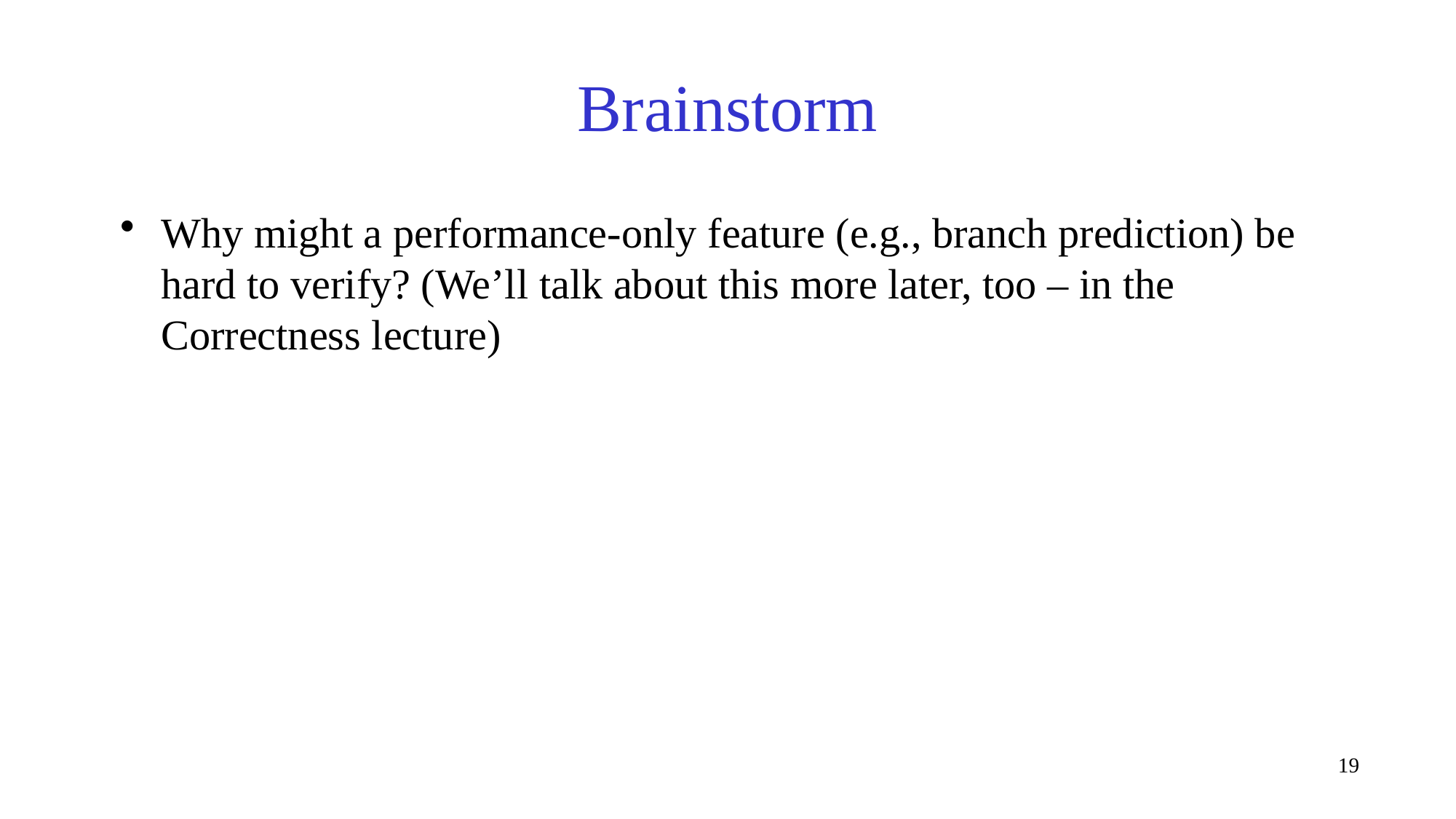

# Brainstorm
Why might a performance-only feature (e.g., branch prediction) be hard to verify? (We’ll talk about this more later, too – in the Correctness lecture)